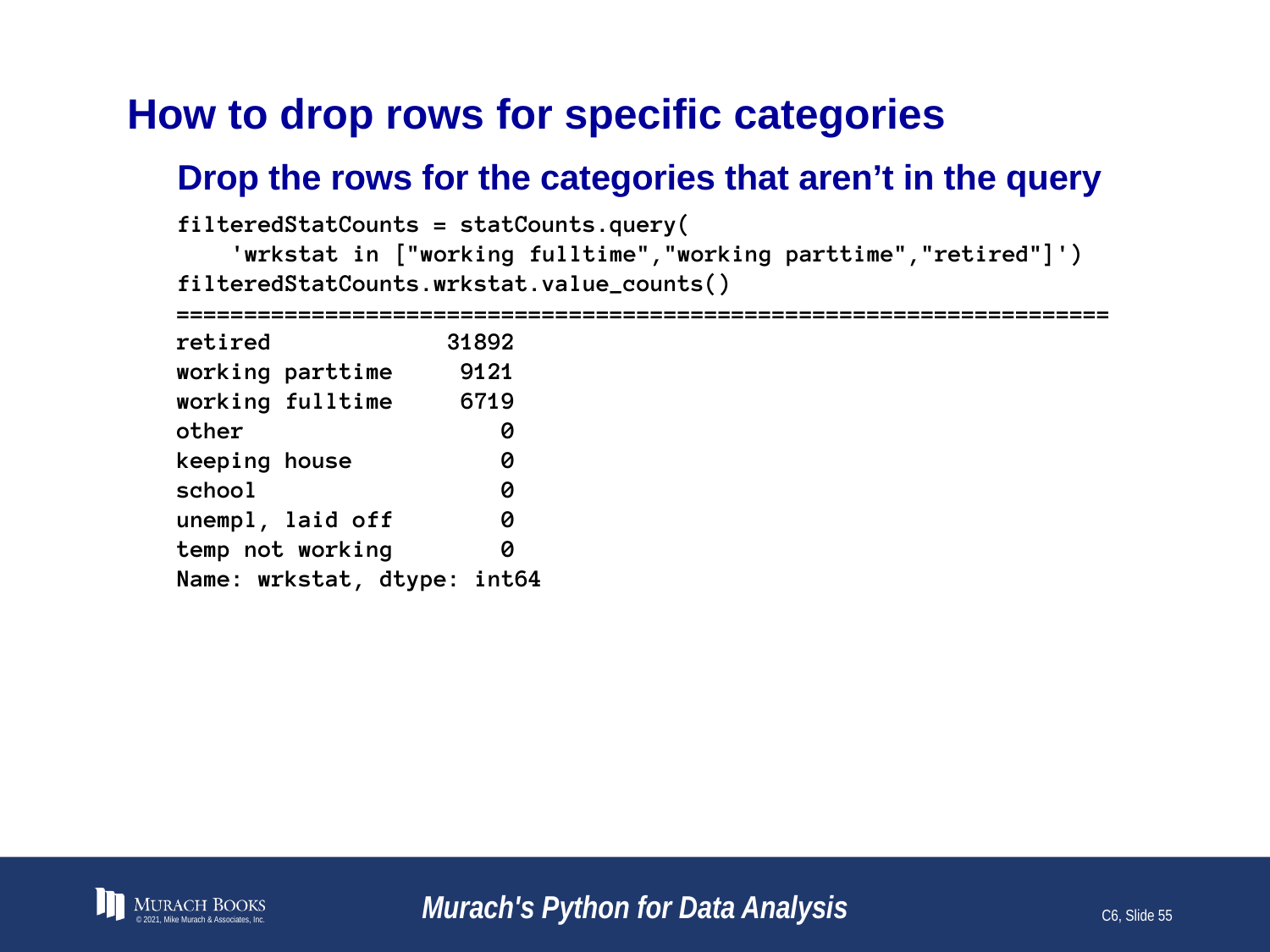

# How to drop rows for specific categories
Drop the rows for the categories that aren’t in the query
filteredStatCounts = statCounts.query(
    'wrkstat in ["working fulltime","working parttime","retired"]')
filteredStatCounts.wrkstat.value_counts()
=====================================================================
retired             31892
working parttime     9121
working fulltime     6719
other                   0
keeping house           0
school                  0
unempl, laid off        0
temp not working        0
Name: wrkstat, dtype: int64

© 2021, Mike Murach & Associates, Inc.
Murach's Python for Data Analysis

C6, Slide 55